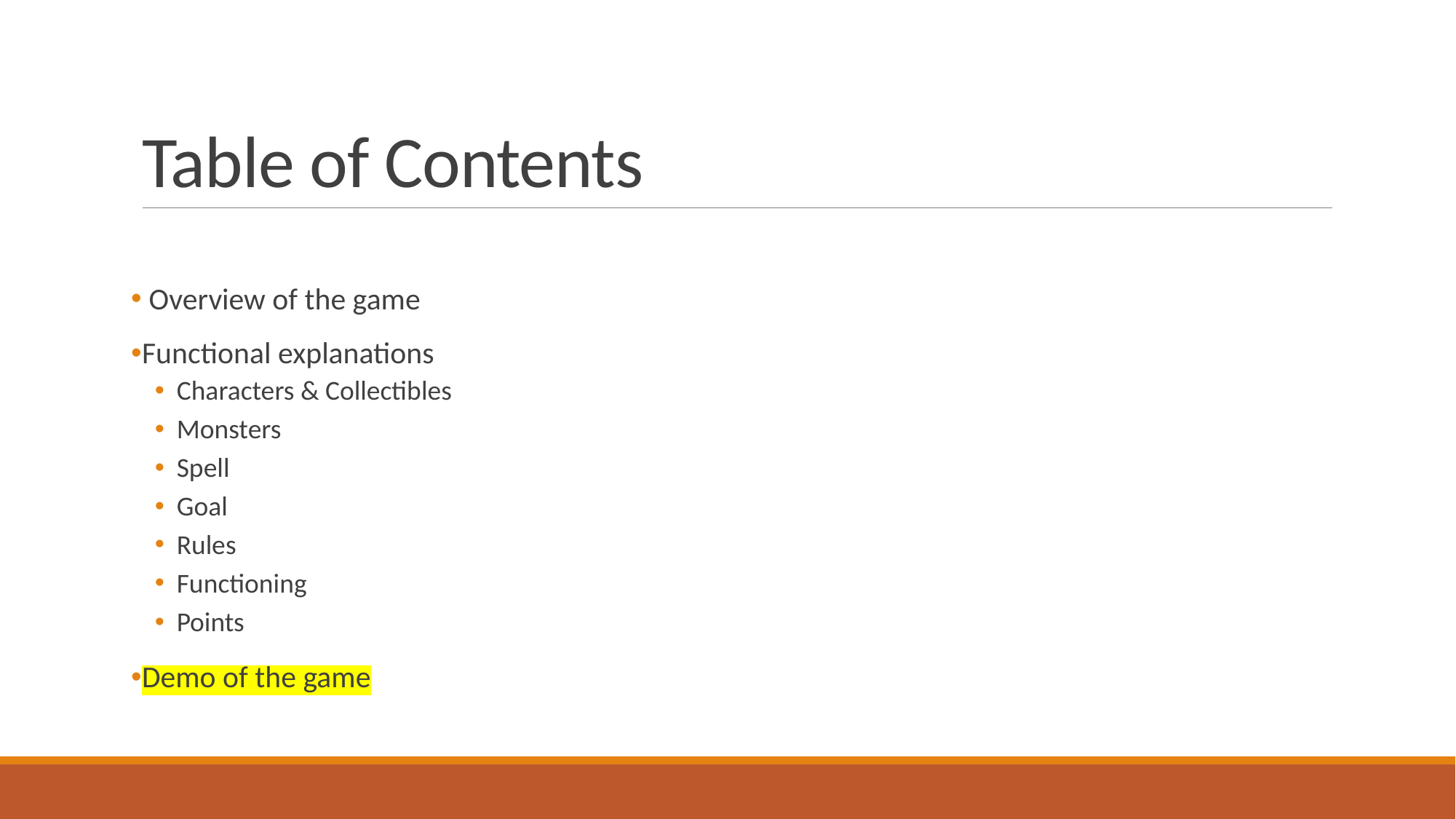

# Table of Contents

 Overview of the game
Functional explanations
Characters & Collectibles
Monsters
Spell
Goal
Rules
Functioning
Points
Demo of the game